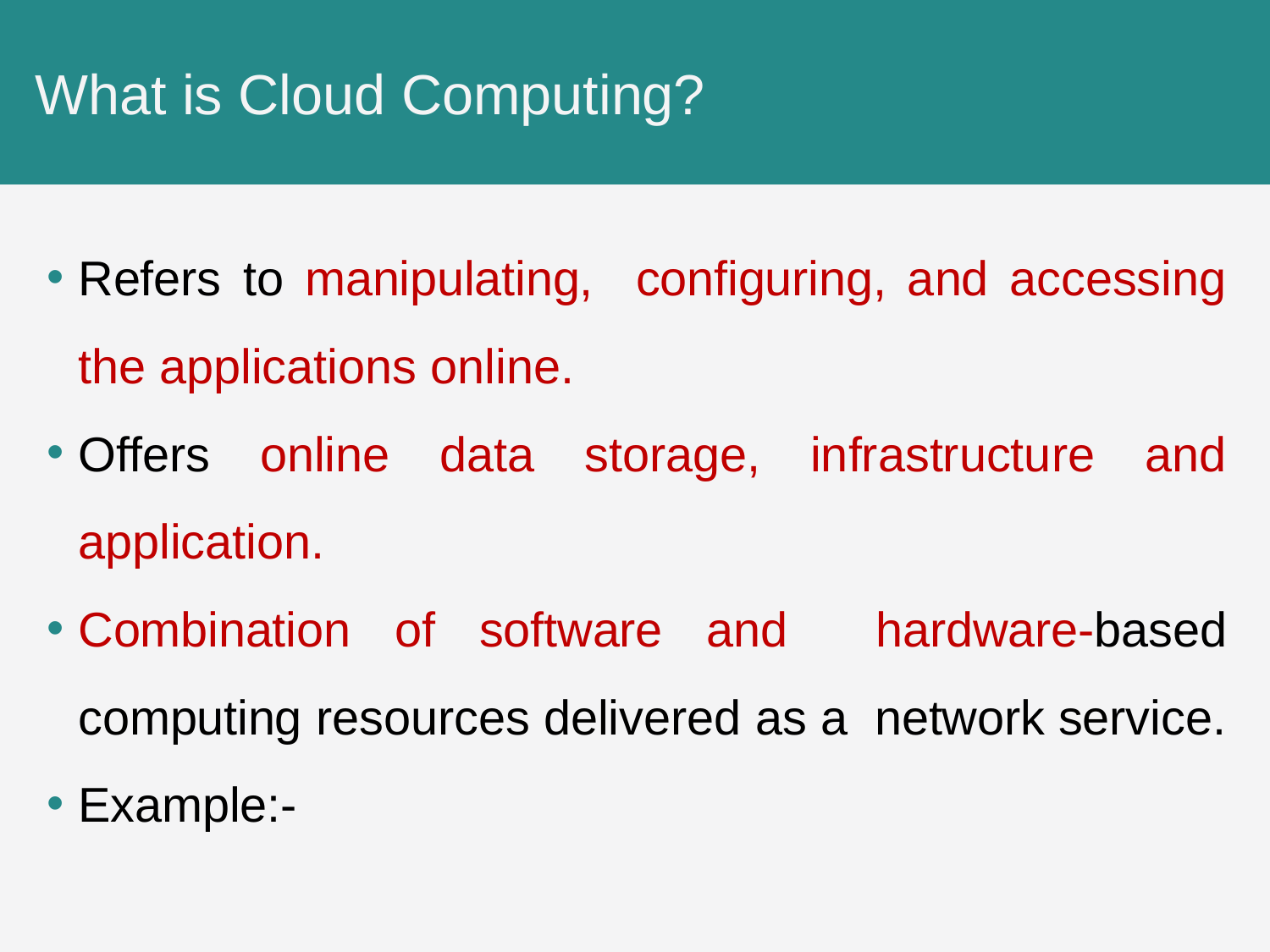

# What is Cloud Computing?
Refers to manipulating,  configuring, and accessing the applications online.
Offers online data storage, infrastructure and application.
Combination of software and  hardware-based computing resources delivered as a  network service.
Example:-